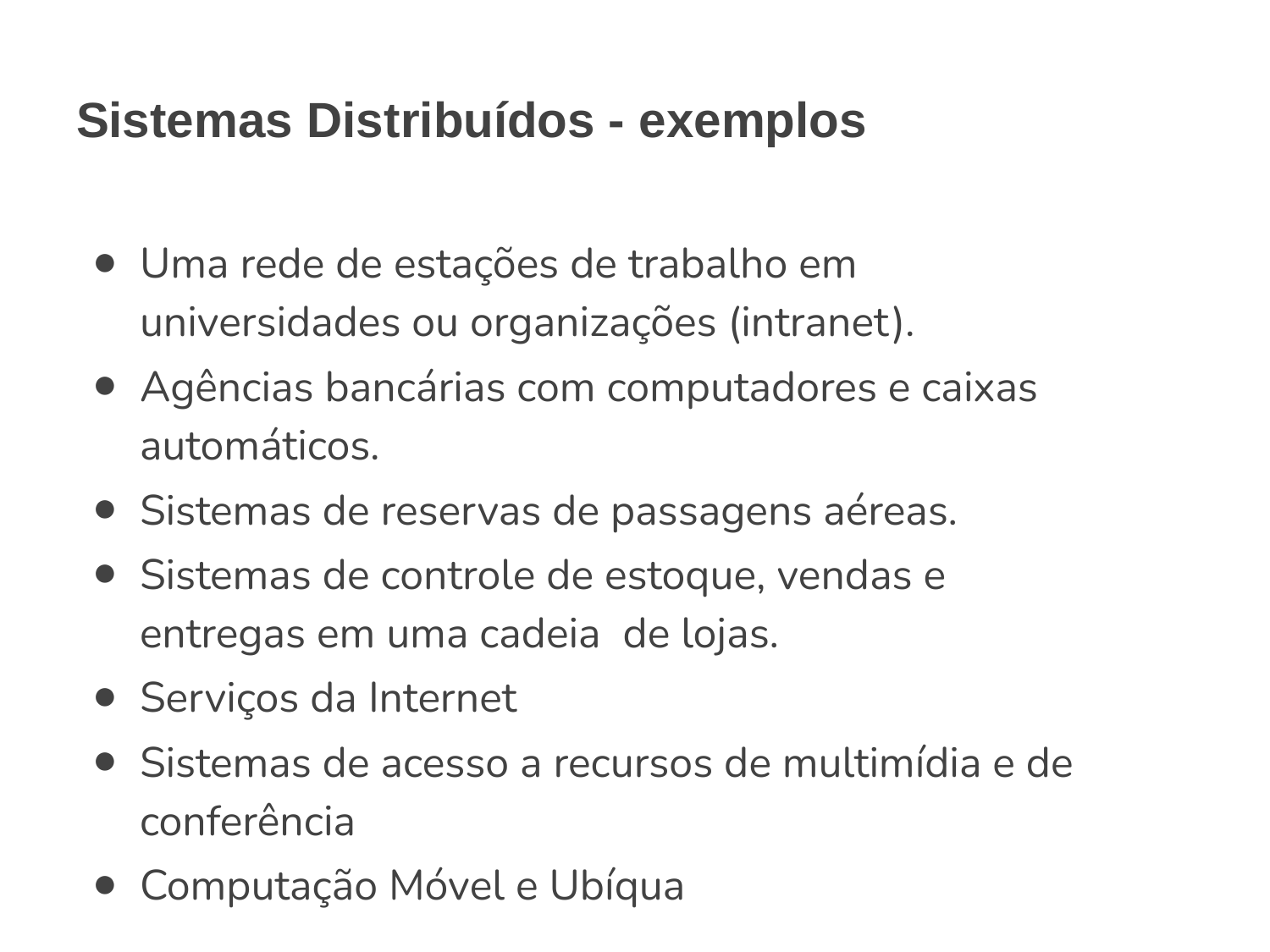

# Sistemas Distribuídos - exemplos
Uma rede de estações de trabalho em universidades ou organizações (intranet).
Agências bancárias com computadores e caixas automáticos.
Sistemas de reservas de passagens aéreas.
Sistemas de controle de estoque, vendas e entregas em uma cadeia  de lojas.
Serviços da Internet
Sistemas de acesso a recursos de multimídia e de conferência
Computação Móvel e Ubíqua